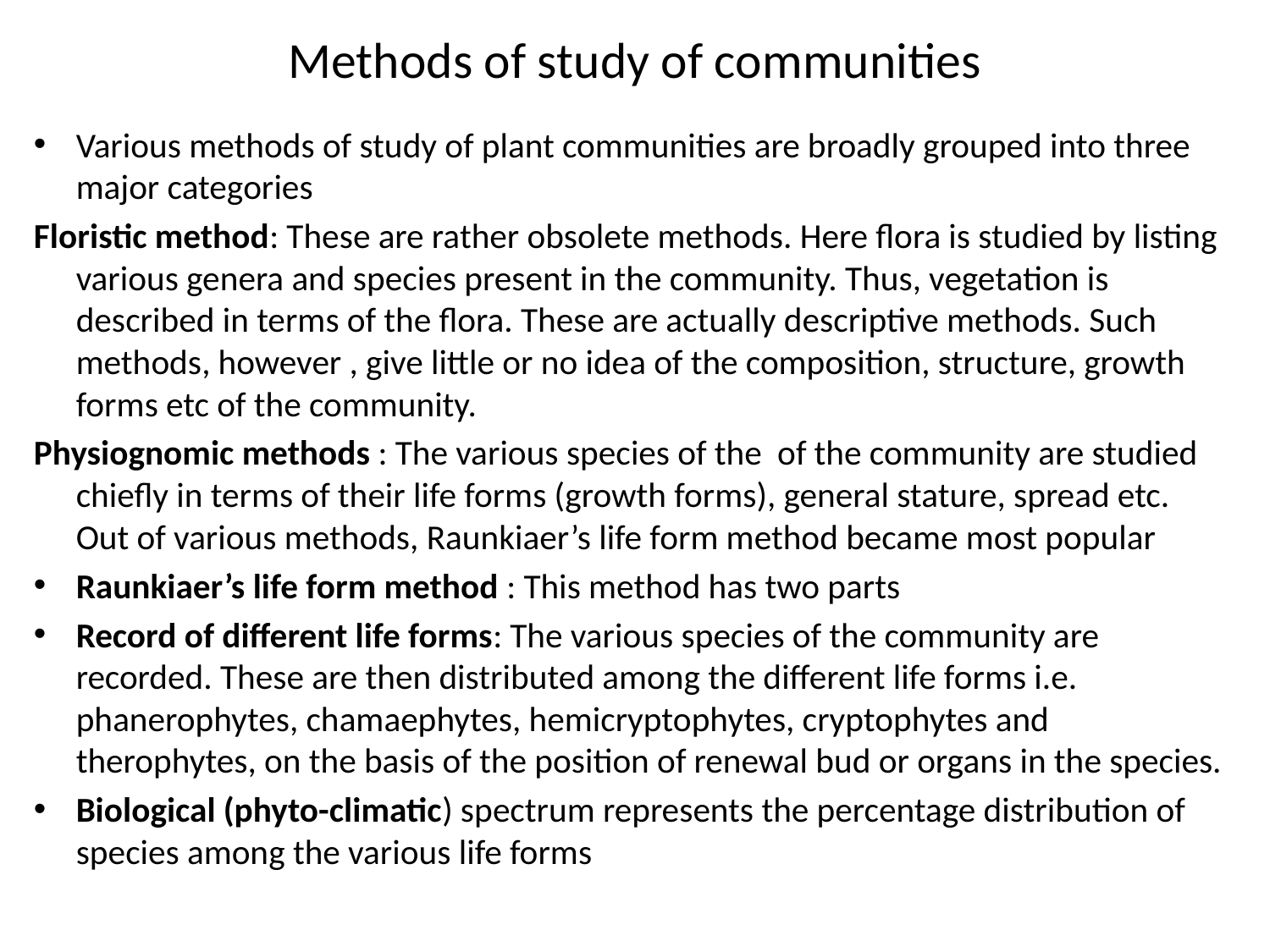

# Methods of study of communities
Various methods of study of plant communities are broadly grouped into three major categories
Floristic method: These are rather obsolete methods. Here flora is studied by listing various genera and species present in the community. Thus, vegetation is described in terms of the flora. These are actually descriptive methods. Such methods, however , give little or no idea of the composition, structure, growth forms etc of the community.
Physiognomic methods : The various species of the  of the community are studied chiefly in terms of their life forms (growth forms), general stature, spread etc. Out of various methods, Raunkiaer’s life form method became most popular
Raunkiaer’s life form method : This method has two parts
Record of different life forms: The various species of the community are recorded. These are then distributed among the different life forms i.e. phanerophytes, chamaephytes, hemicryptophytes, cryptophytes and therophytes, on the basis of the position of renewal bud or organs in the species.
Biological (phyto-climatic) spectrum represents the percentage distribution of species among the various life forms